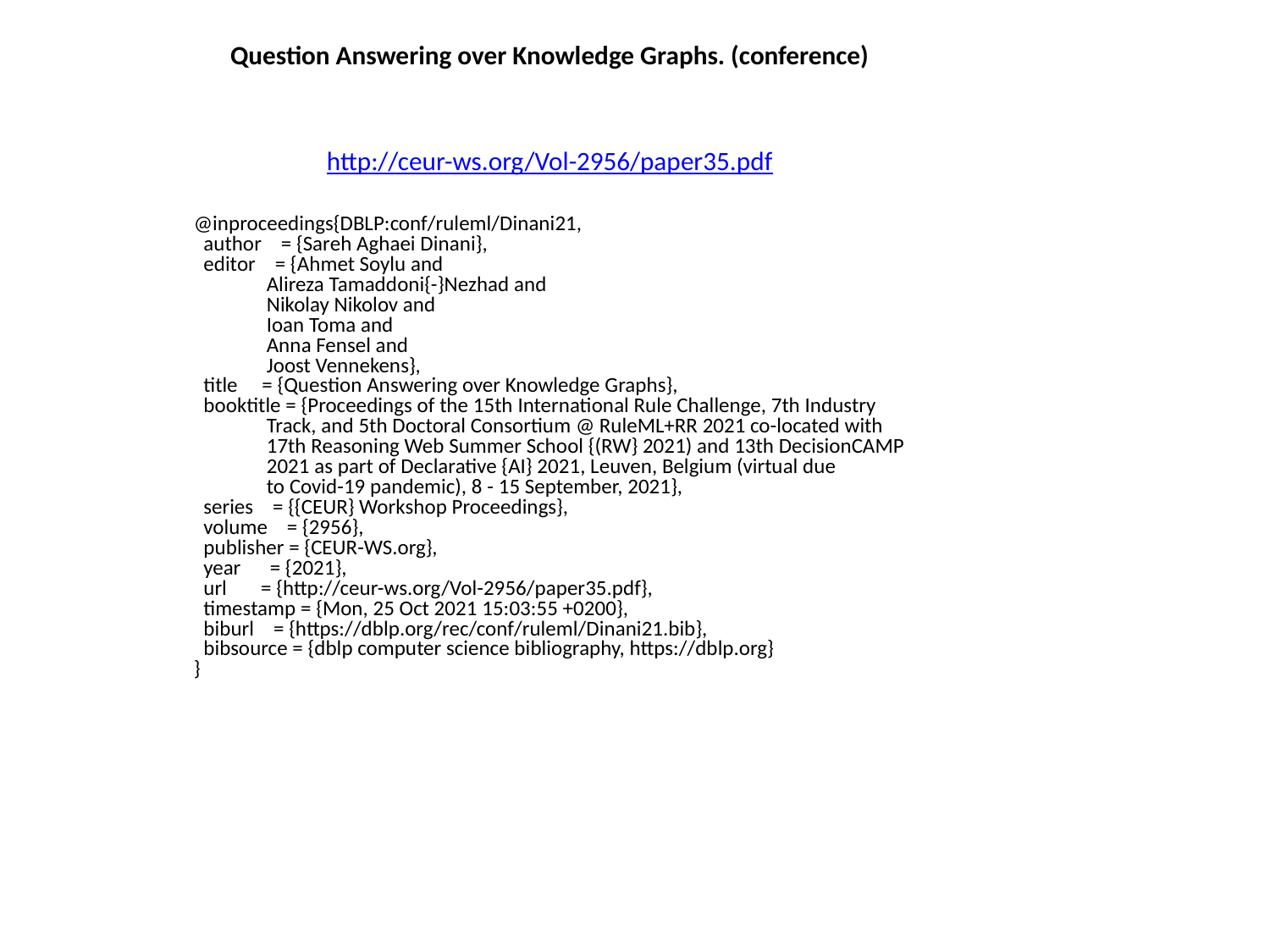

Question Answering over Knowledge Graphs. (conference)

http://ceur-ws.org/Vol-2956/paper35.pdf

@inproceedings{DBLP:conf/ruleml/Dinani21,
  author    = {Sareh Aghaei Dinani},
  editor    = {Ahmet Soylu and
               Alireza Tamaddoni{-}Nezhad and
               Nikolay Nikolov and
               Ioan Toma and
               Anna Fensel and
               Joost Vennekens},
  title     = {Question Answering over Knowledge Graphs},
  booktitle = {Proceedings of the 15th International Rule Challenge, 7th Industry
               Track, and 5th Doctoral Consortium @ RuleML+RR 2021 co-located with
               17th Reasoning Web Summer School {(RW} 2021) and 13th DecisionCAMP
               2021 as part of Declarative {AI} 2021, Leuven, Belgium (virtual due
               to Covid-19 pandemic), 8 - 15 September, 2021},
  series    = {{CEUR} Workshop Proceedings},
  volume    = {2956},
  publisher = {CEUR-WS.org},
  year      = {2021},
  url       = {http://ceur-ws.org/Vol-2956/paper35.pdf},
  timestamp = {Mon, 25 Oct 2021 15:03:55 +0200},
  biburl    = {https://dblp.org/rec/conf/ruleml/Dinani21.bib},
  bibsource = {dblp computer science bibliography, https://dblp.org}
}